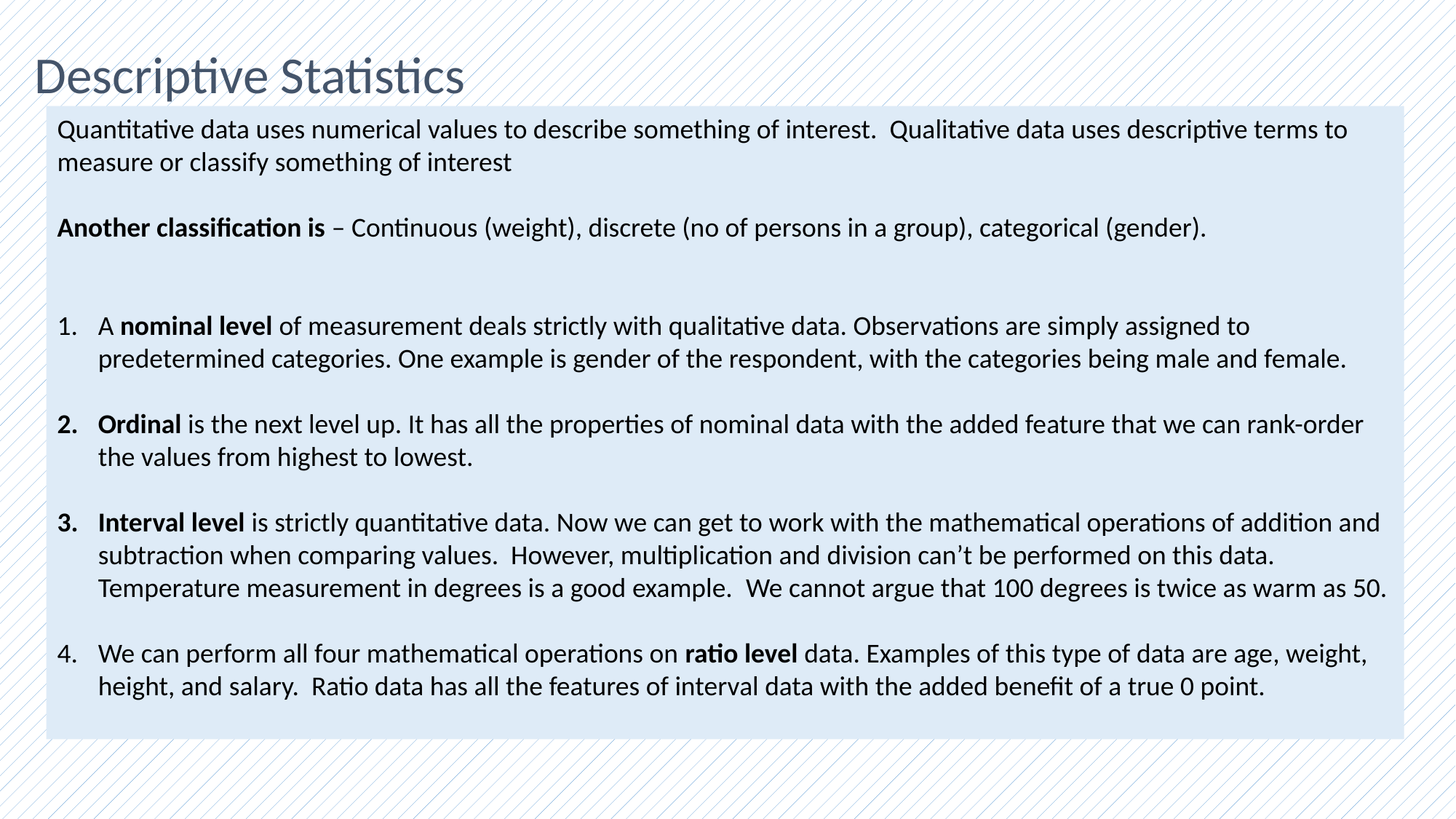

Descriptive Statistics
Quantitative data uses numerical values to describe something of interest.  Qualitative data uses descriptive terms to measure or classify something of interest

Another classification is – Continuous (weight), discrete (no of persons in a group), categorical (gender).

A nominal level of measurement deals strictly with qualitative data. Observations are simply assigned to predetermined categories. One example is gender of the respondent, with the categories being male and female.

Ordinal is the next level up. It has all the properties of nominal data with the added feature that we can rank-order the values from highest to lowest.

Interval level is strictly quantitative data. Now we can get to work with the mathematical operations of addition and subtraction when comparing values.  However, multiplication and division can’t be performed on this data. Temperature measurement in degrees is a good example.  We cannot argue that 100 degrees is twice as warm as 50.

We can perform all four mathematical operations on ratio level data. Examples of this type of data are age, weight, height, and salary.  Ratio data has all the features of interval data with the added benefit of a true 0 point.